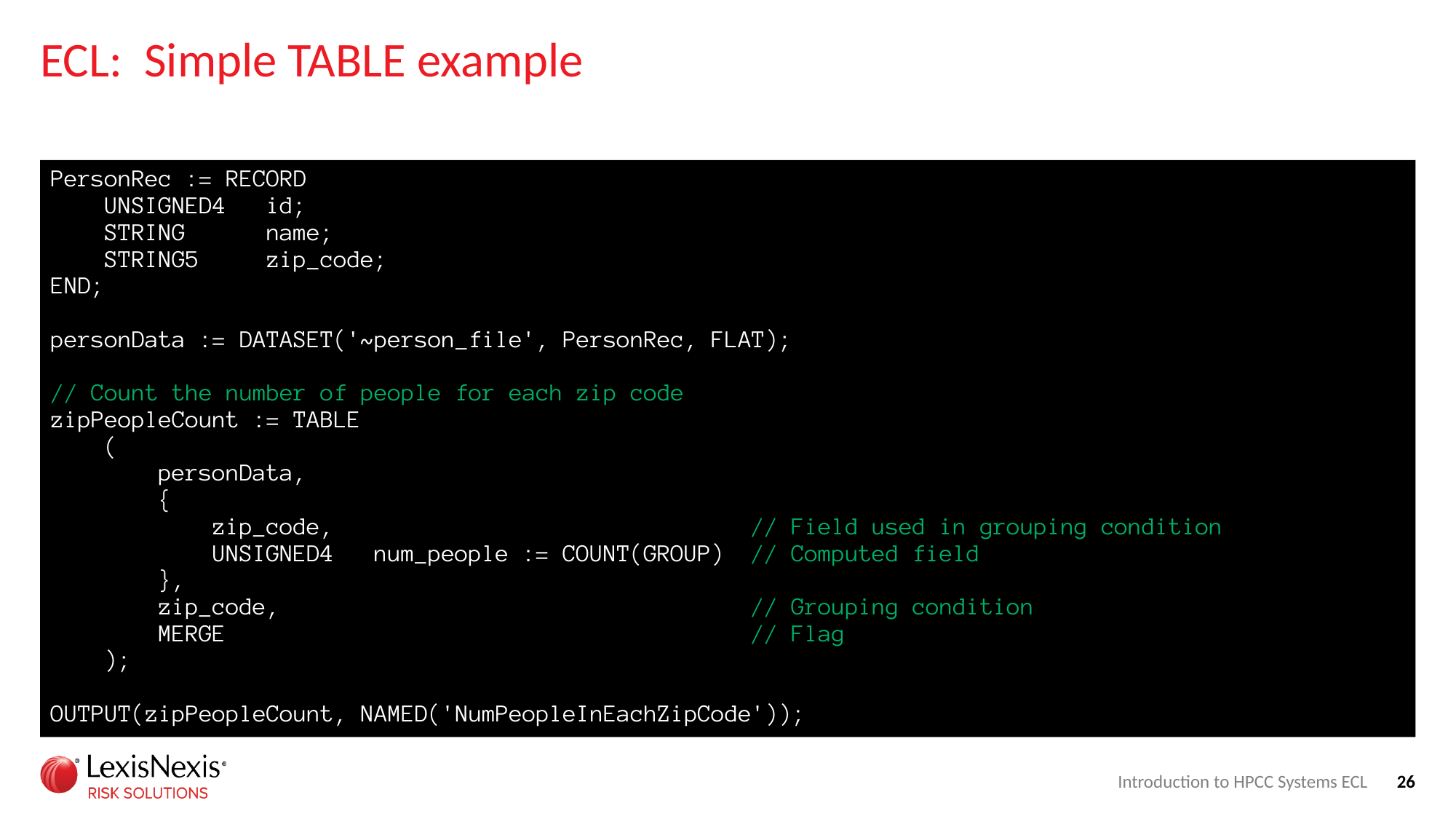

# ECL:  Simple TABLE example
PersonRec := RECORD
    UNSIGNED4   id;
    STRING      name;
    STRING5     zip_code;
END;

personData := DATASET('~person_file', PersonRec, FLAT);

// Count the number of people for each zip code
zipPeopleCount := TABLE
    (
        personData,
        {
            zip_code,                               // Field used in grouping condition
            UNSIGNED4   num_people := COUNT(GROUP)  // Computed field
        },
        zip_code,                                   // Grouping condition
        MERGE                                       // Flag
    );

OUTPUT(zipPeopleCount, NAMED('NumPeopleInEachZipCode'));
Introduction to HPCC Systems ECL
26